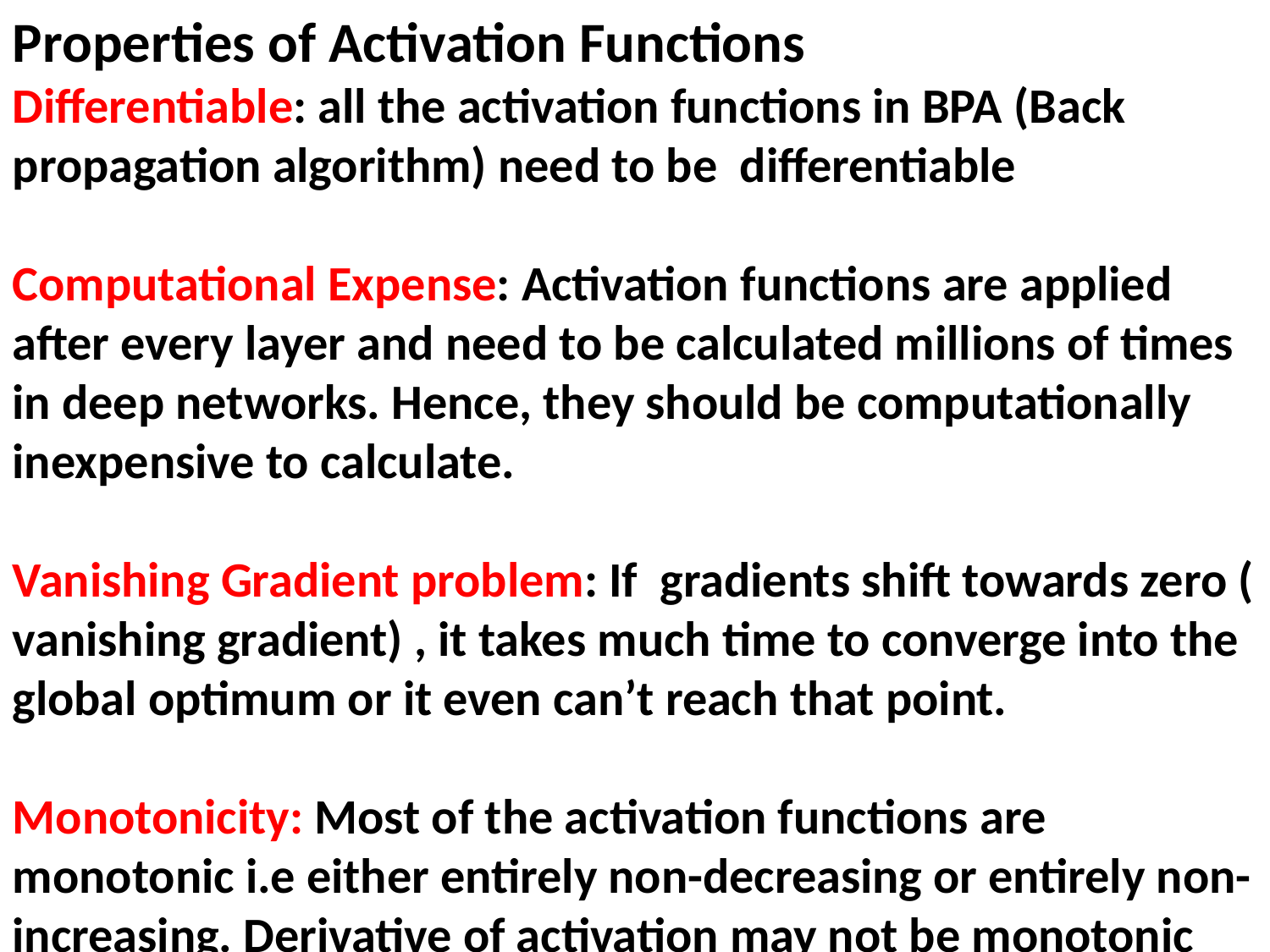

Properties of Activation Functions
Differentiable: all the activation functions in BPA (Back propagation algorithm) need to be  differentiable

Computational Expense: Activation functions are applied after every layer and need to be calculated millions of times in deep networks. Hence, they should be computationally inexpensive to calculate.

Vanishing Gradient problem: If  gradients shift towards zero ( vanishing gradient) , it takes much time to converge into the global optimum or it even can’t reach that point.

Monotonicity: Most of the activation functions are monotonic i.e either entirely non-decreasing or entirely non-increasing. Derivative of activation may not be monotonic